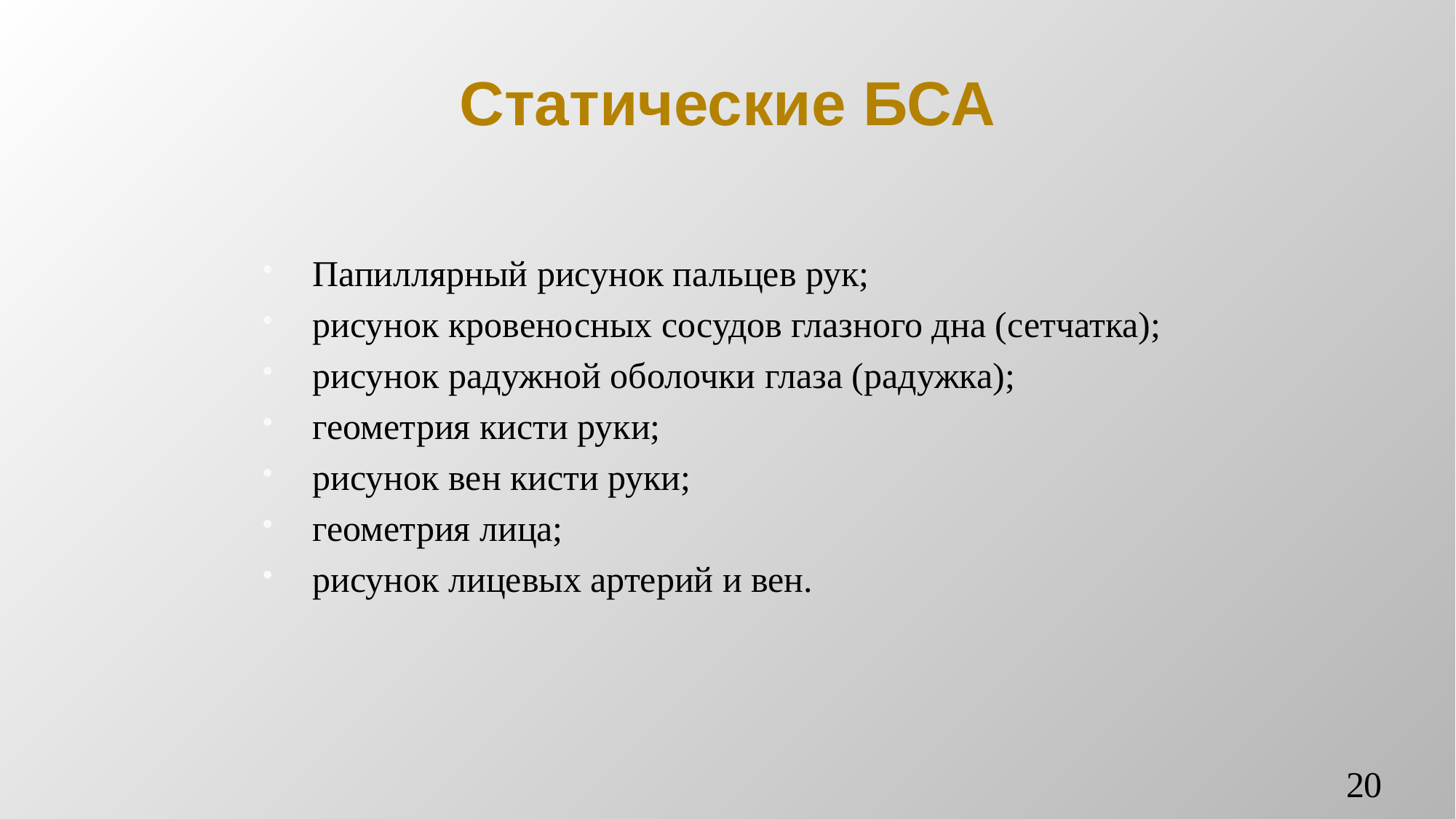

# Статические БСА
Папиллярный рисунок пальцев рук;
рисунок кровеносных сосудов глазного дна (сетчатка);
рисунок радужной оболочки глаза (радужка);
геометрия кисти руки;
рисунок вен кисти руки;
геометрия лица;
рисунок лицевых артерий и вен.

20